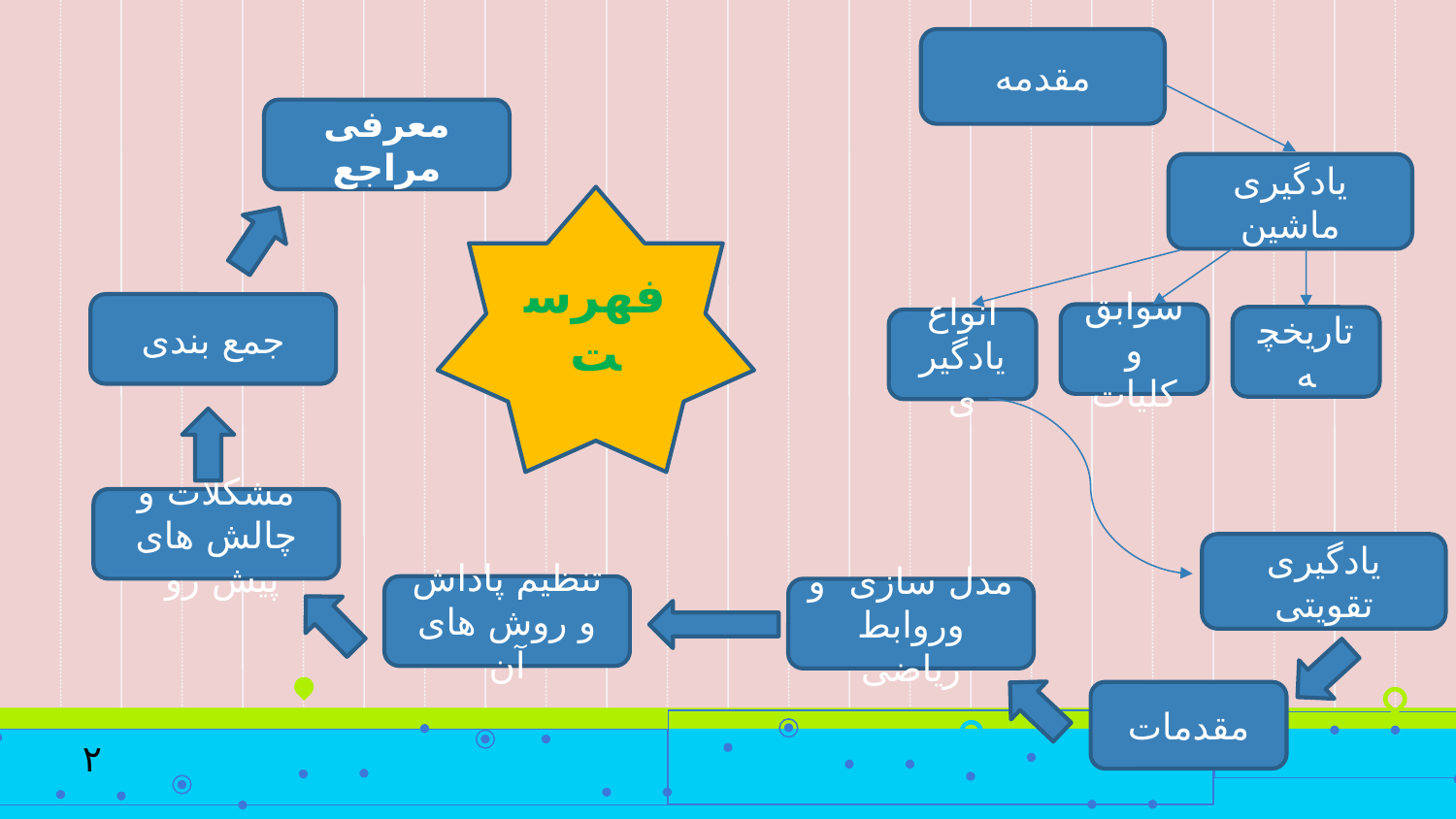

مقدمه

معرفی مراجع
یادگیری ماشین
فهرست

جمع بندی
سوابق و کلیات
تاریخچه
انواع یادگیری

مشکلات و چالش های پیش رو
یادگیری تقویتی
تنظیم پاداش و روش های آن
مدل سازی  و وروابط ریاضی

مقدمات
۲